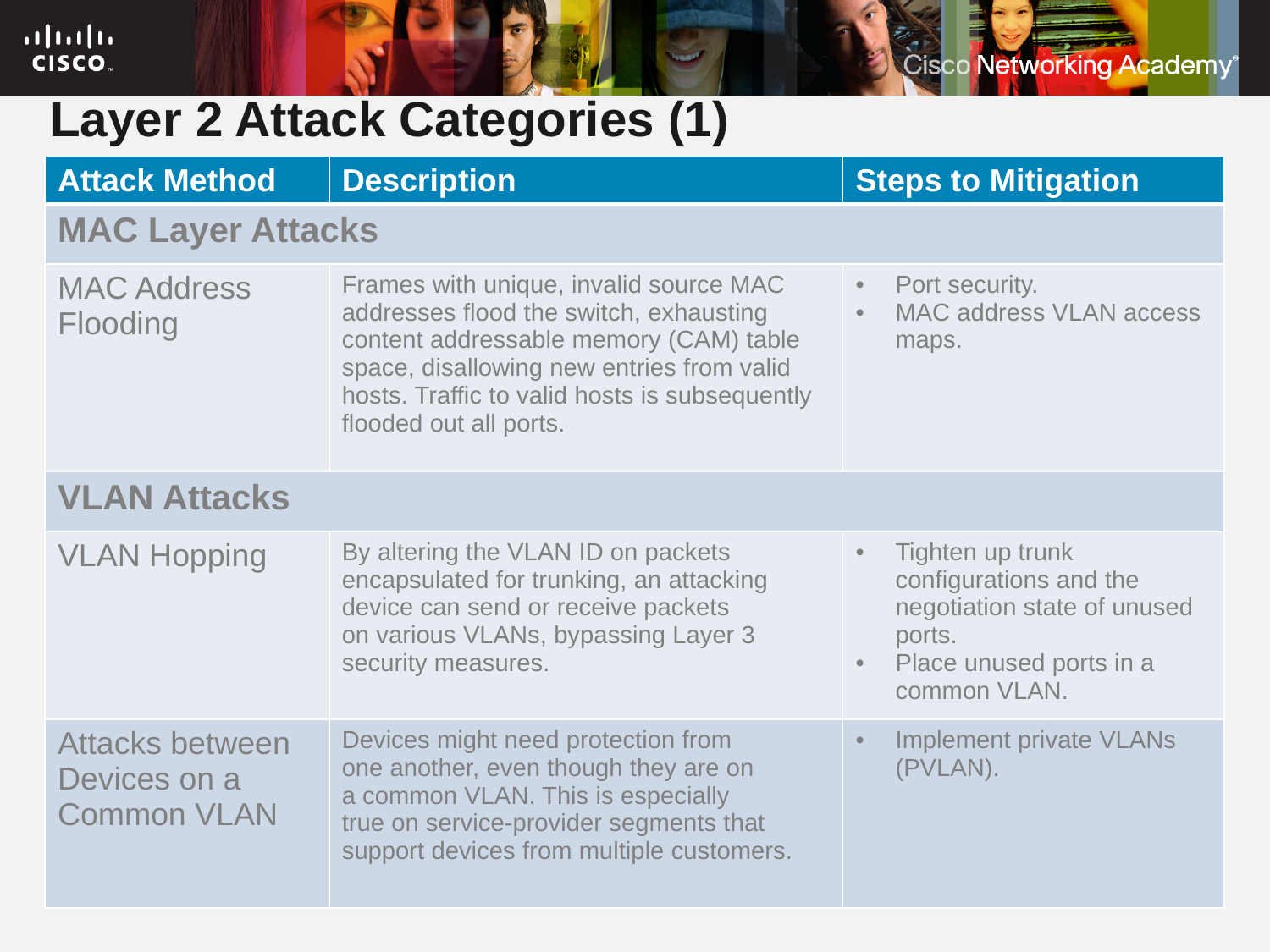

# Layer 2 Attack Categories (1)
| Attack Method | Description | Steps to Mitigation |
| --- | --- | --- |
| MAC Layer Attacks |  |  |
| MAC Address Flooding | Frames with unique, invalid source MAC addresses flood the switch, exhausting content addressable memory (CAM) table space, disallowing new entries from valid hosts. Traffic to valid hosts is subsequently flooded out all ports. | Port security. MAC address VLAN access maps. |
| VLAN Attacks |  |  |
| VLAN Hopping | By altering the VLAN ID on packets encapsulated for trunking, an attacking device can send or receive packets on various VLANs, bypassing Layer 3 security measures. | Tighten up trunk configurations and the negotiation state of unused ports. Place unused ports in a common VLAN. |
| Attacks between Devices on a Common VLAN | Devices might need protection from one another, even though they are on a common VLAN. This is especially true on service-provider segments that support devices from multiple customers. | Implement private VLANs (PVLAN). |